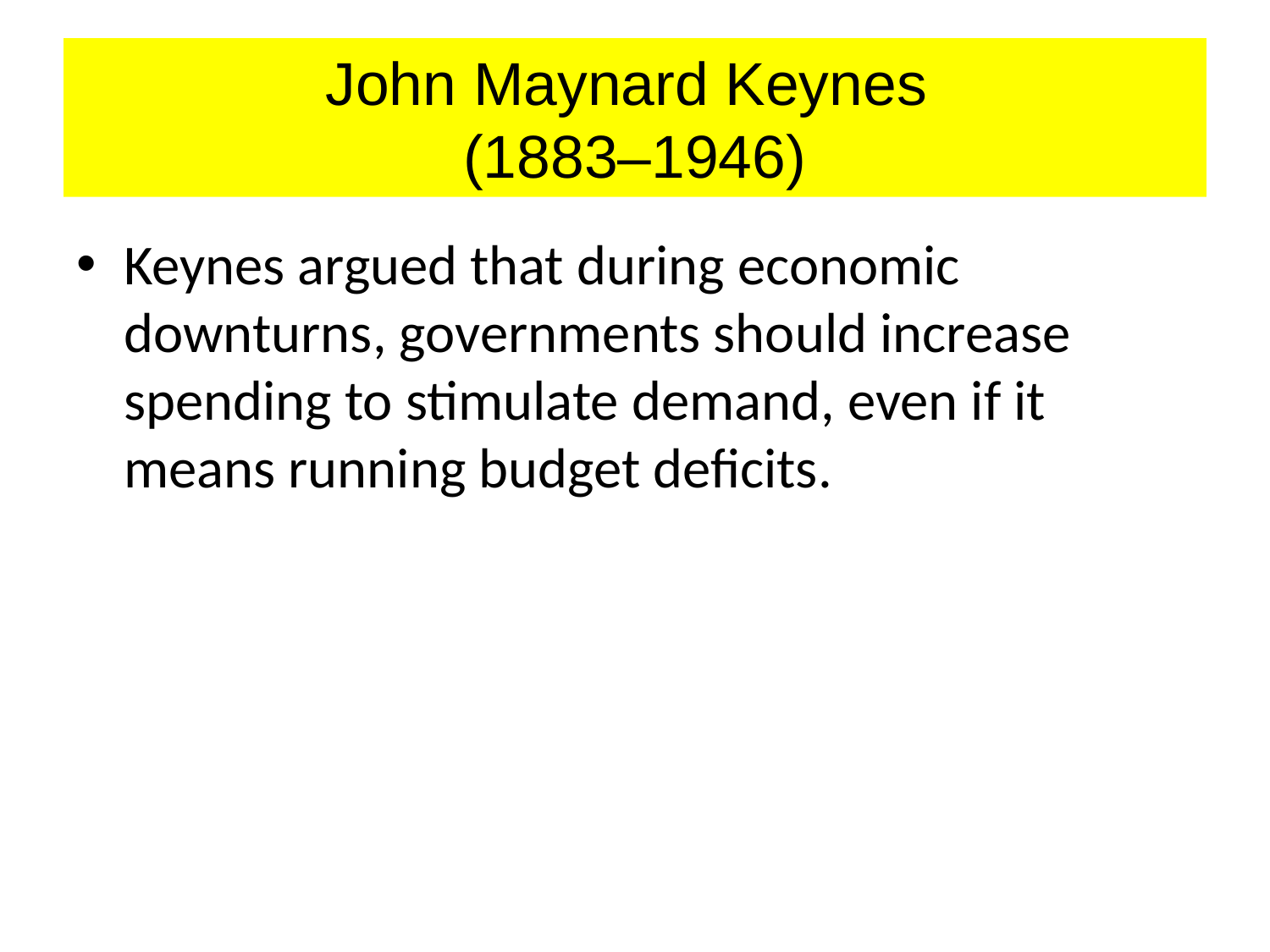

# John Maynard Keynes (1883–1946)
Keynes argued that during economic downturns, governments should increase spending to stimulate demand, even if it means running budget deficits.